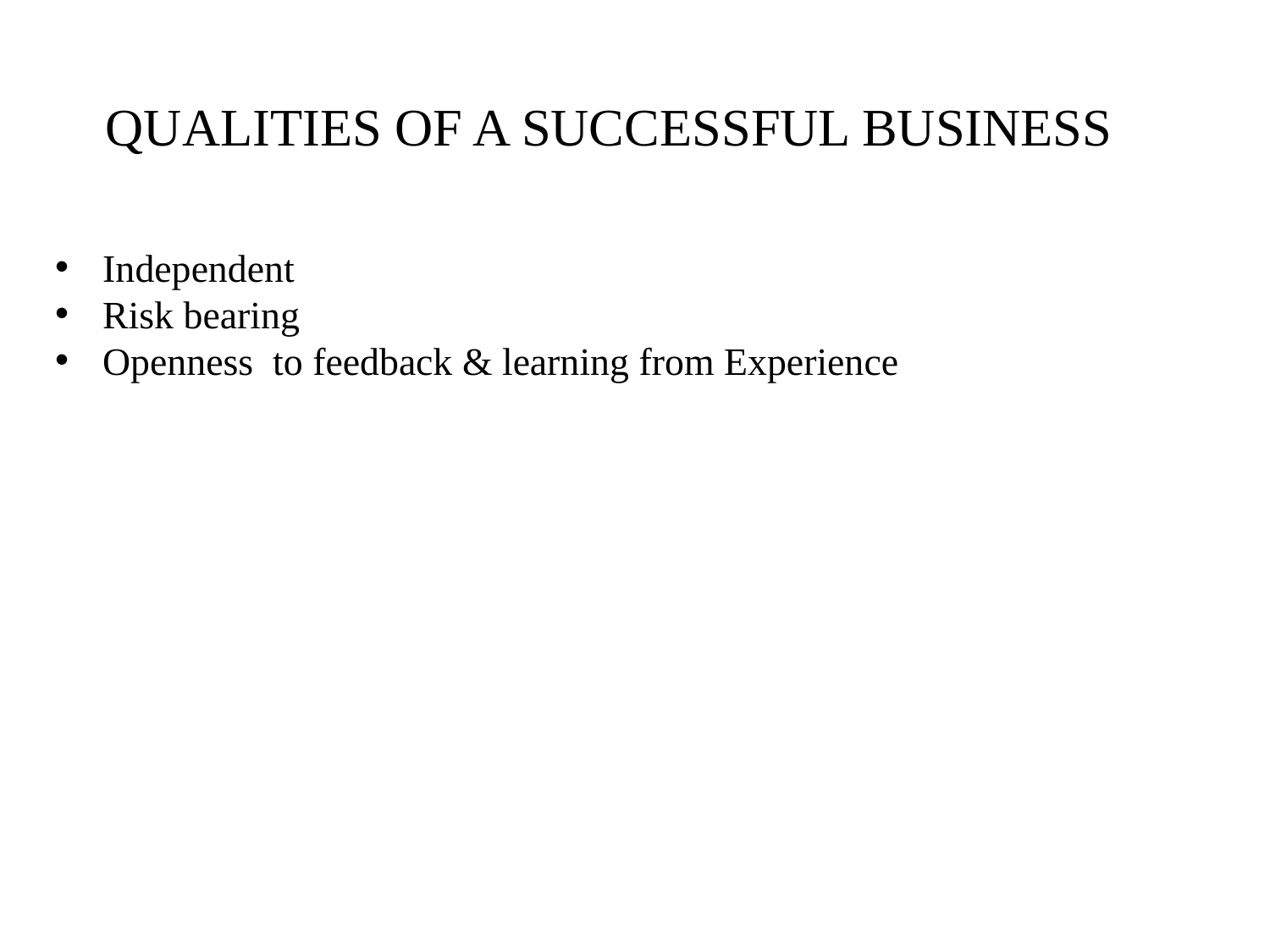

# QUALITIES OF A SUCCESSFUL BUSINESS

Independent
Risk bearing
Openness  to feedback & learning from Experience